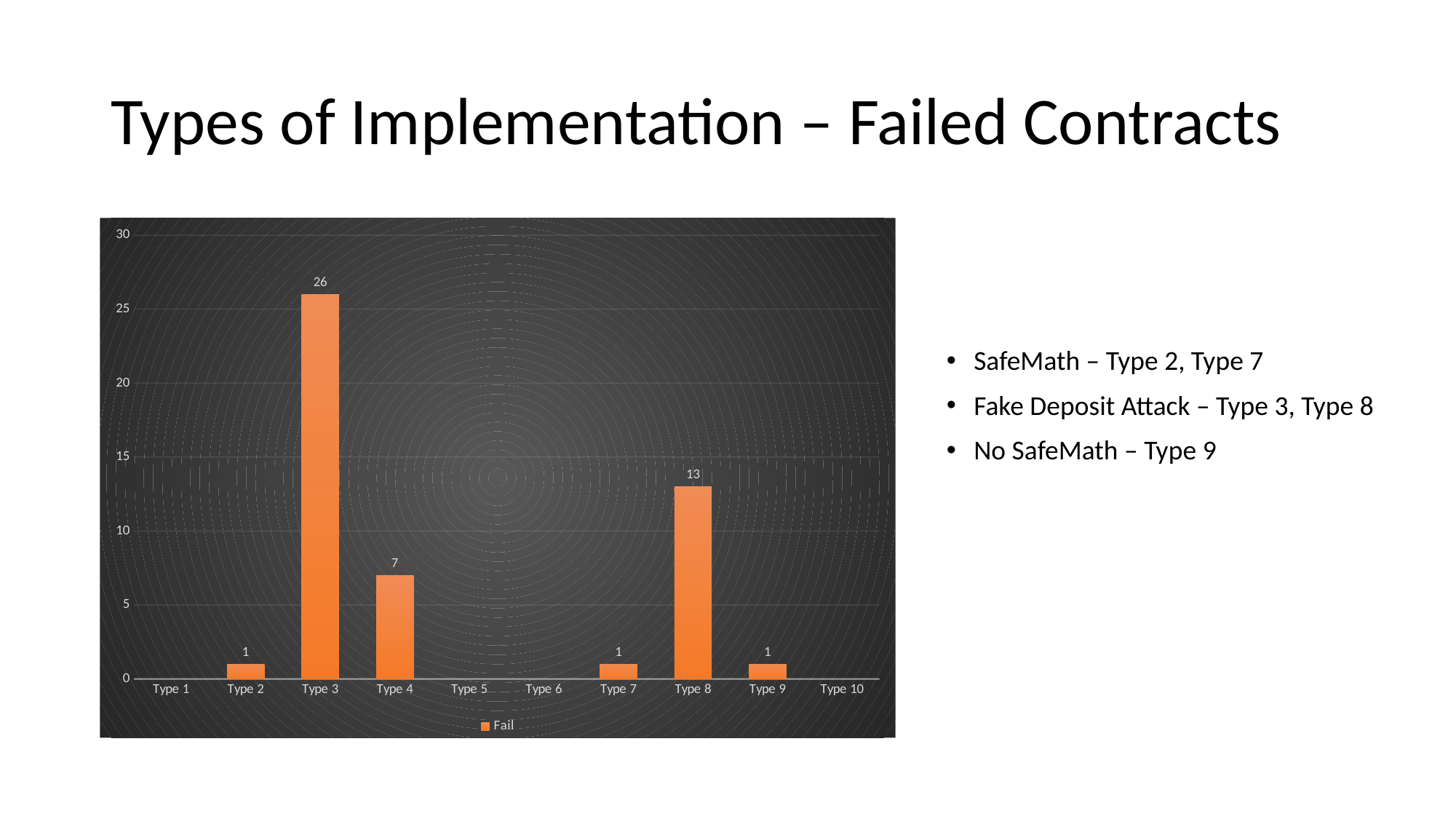

# Types of Implementation – Failed Contracts

### Chart

| Category | Fail |
|---|---|
| Type 1 | None |
| Type 2 | 1.0 |
| Type 3 | 26.0 |
| Type 4 | 7.0 |
| Type 5 | None |
| Type 6 | None |
| Type 7 | 1.0 |
| Type 8 | 13.0 |
| Type 9 | 1.0 |
| Type 10 | None |
SafeMath – Type 2, Type 7
Fake Deposit Attack – Type 3, Type 8
No SafeMath – Type 9